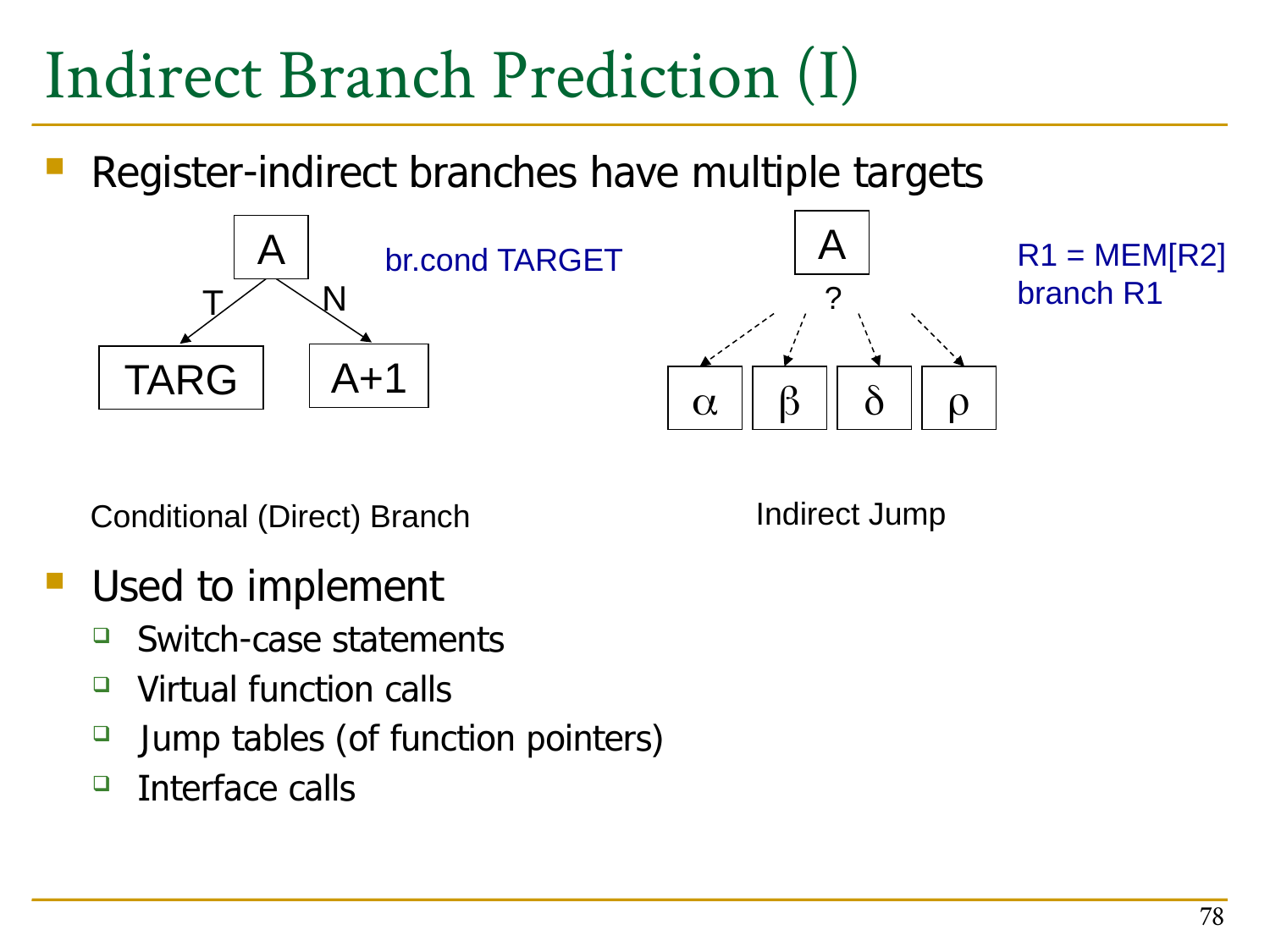

# Indirect Branch Prediction (I)
Register-indirect branches have multiple targets

Used to implement
Switch-case statements
Virtual function calls
Jump tables (of function pointers)
Interface calls

A
A
R1 = MEM[R2]
branch R1
br.cond TARGET
N
T
?

A+1
TARG
α
β
δ
ρ
Indirect Jump
Conditional (Direct) Branch
78